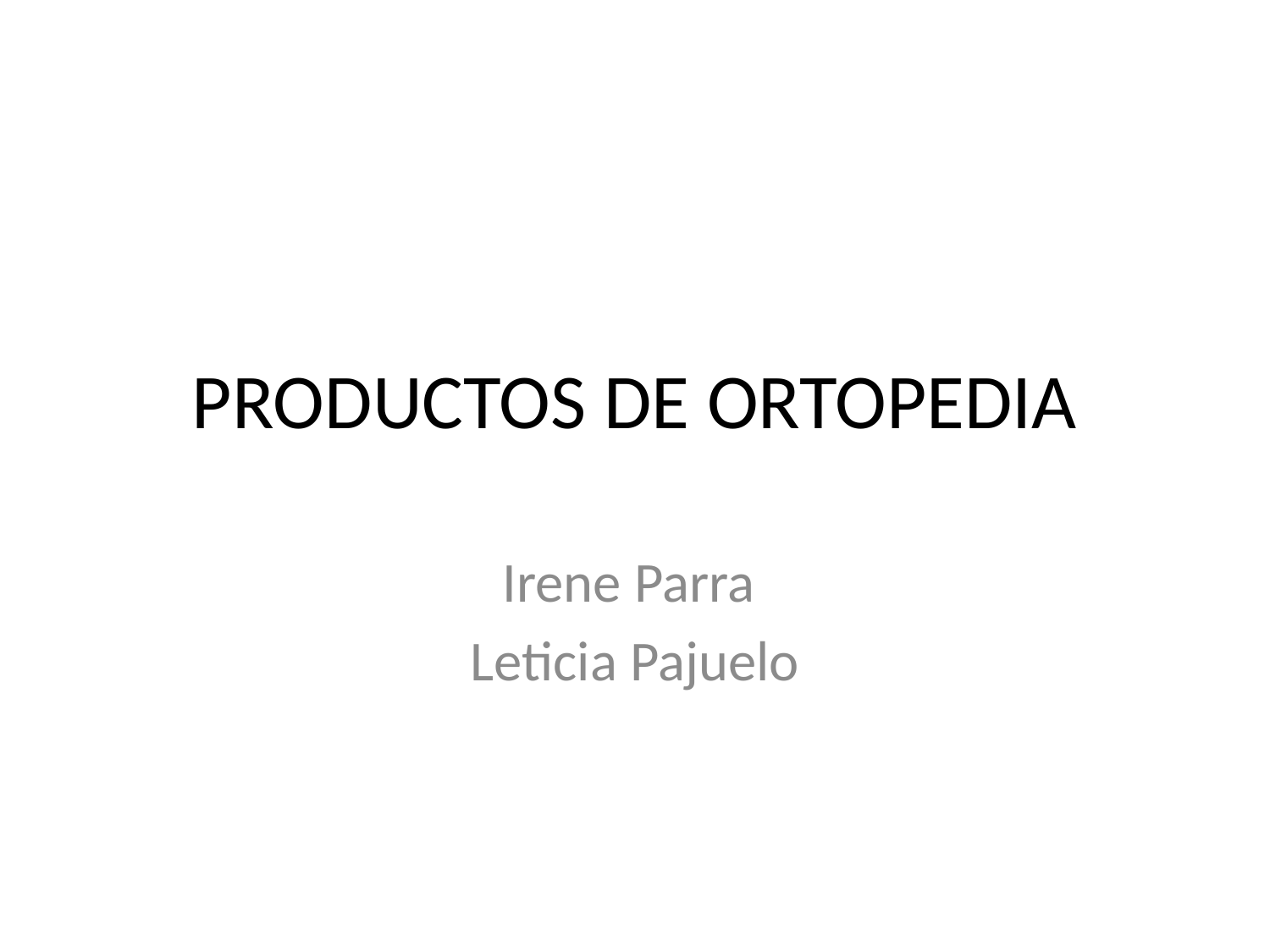

# PRODUCTOS DE ORTOPEDIA
Irene Parra
Leticia Pajuelo